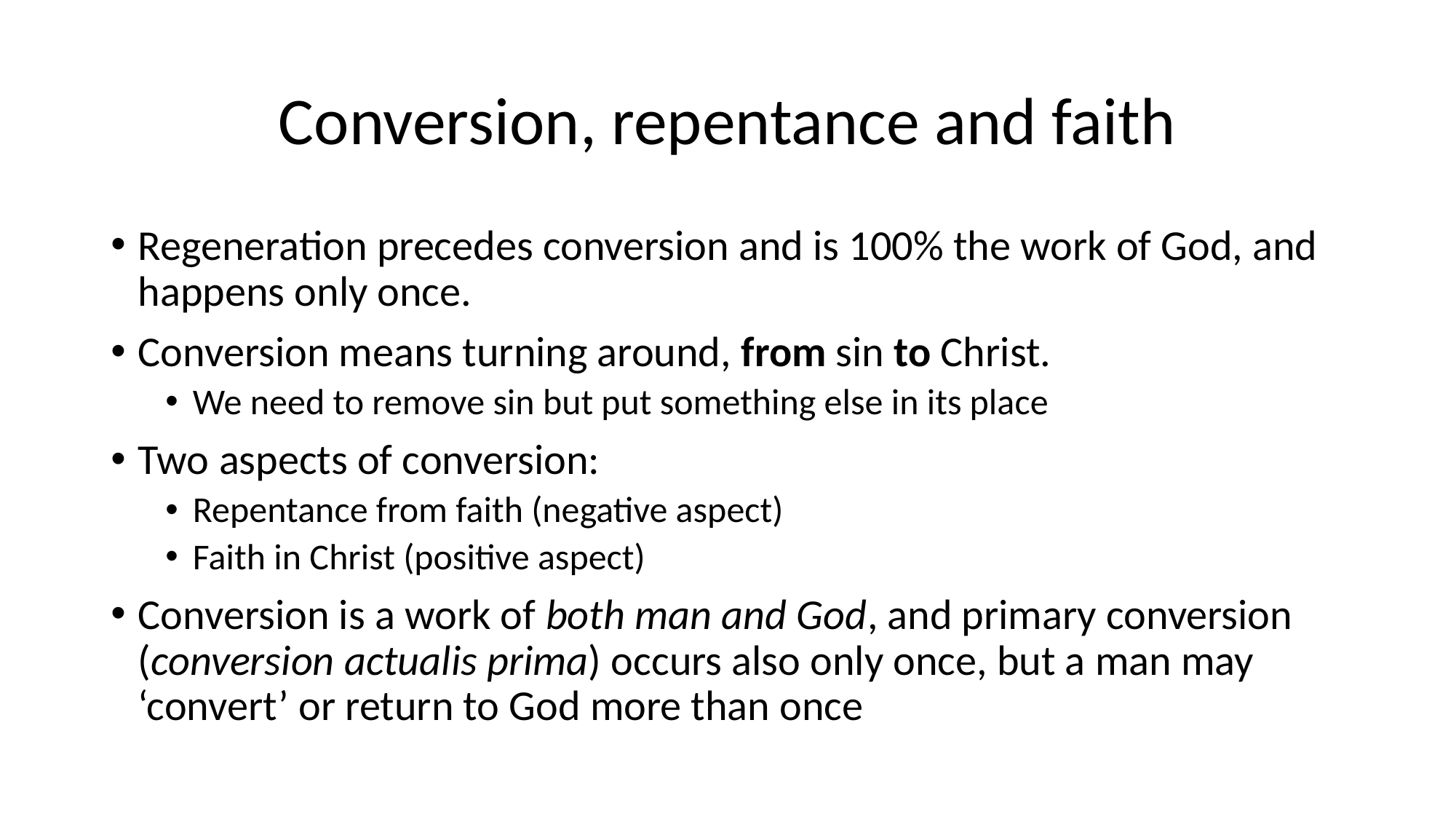

# Conversion, repentance and faith
Regeneration precedes conversion and is 100% the work of God, and happens only once.
Conversion means turning around, from sin to Christ.
We need to remove sin but put something else in its place
Two aspects of conversion:
Repentance from faith (negative aspect)
Faith in Christ (positive aspect)
Conversion is a work of both man and God, and primary conversion (conversion actualis prima) occurs also only once, but a man may ‘convert’ or return to God more than once